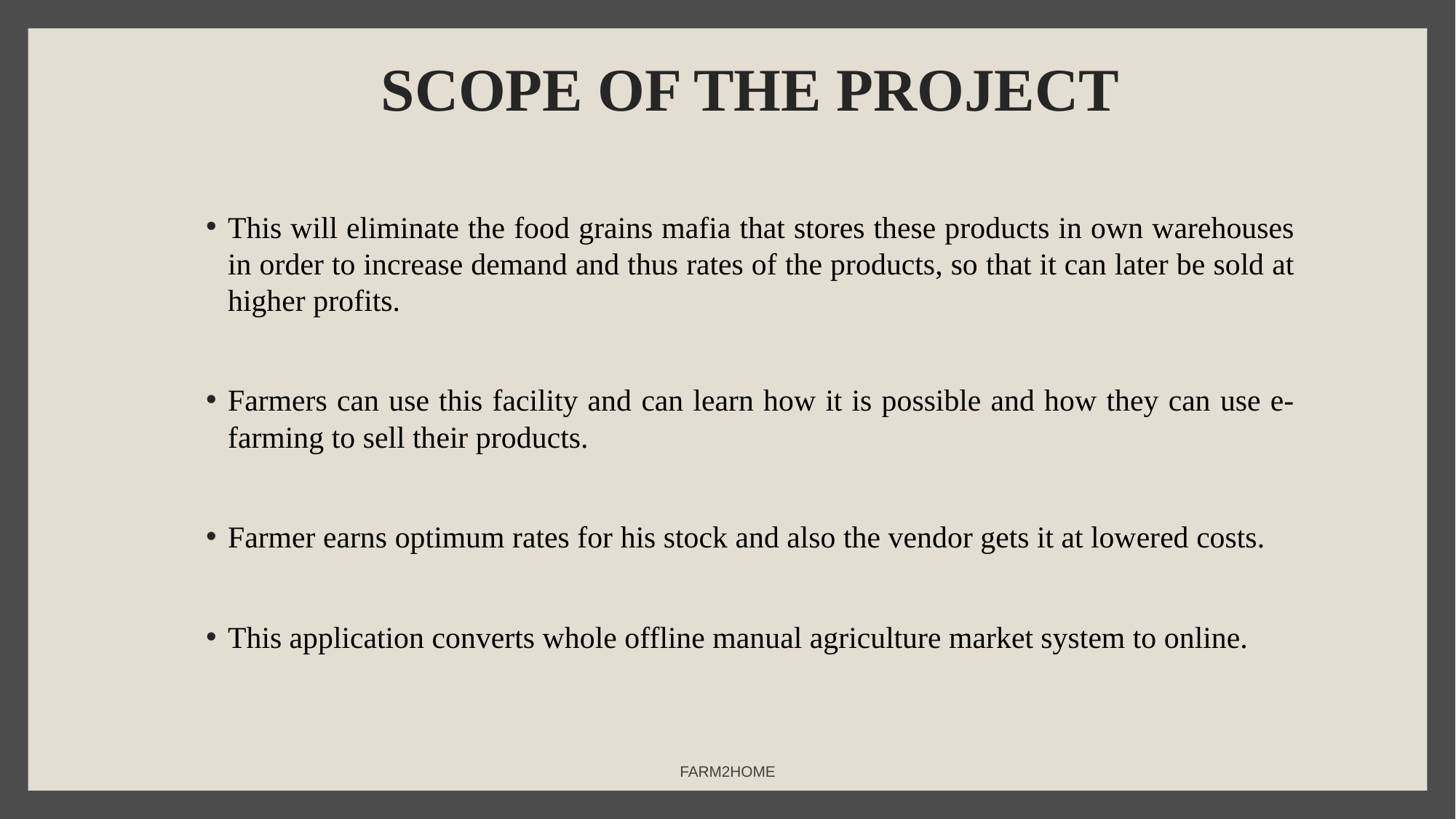

# SCOPE OF THE PROJECT
This will eliminate the food grains mafia that stores these products in own warehouses in order to increase demand and thus rates of the products, so that it can later be sold at higher profits.

Farmers can use this facility and can learn how it is possible and how they can use e-farming to sell their products.

Farmer earns optimum rates for his stock and also the vendor gets it at lowered costs.

This application converts whole offline manual agriculture market system to online.

FARM2HOME
7